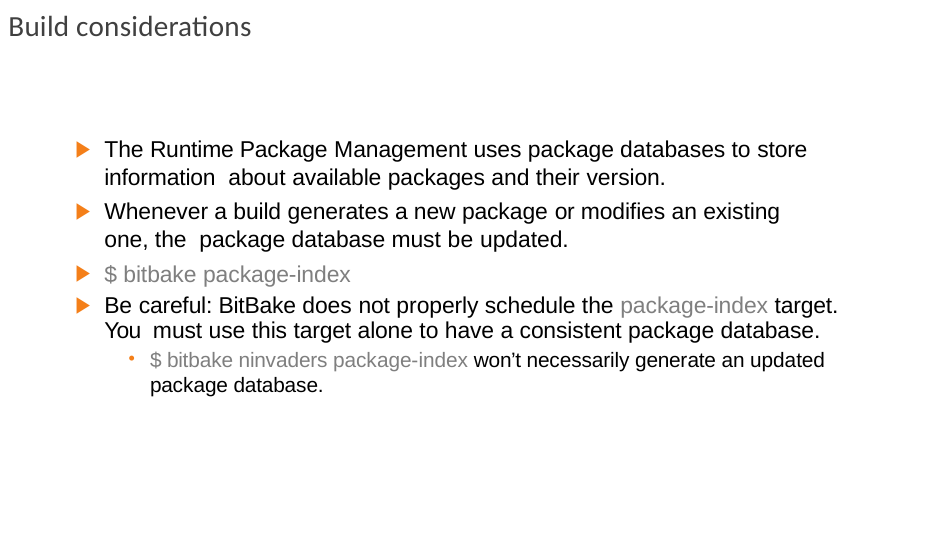

# Build considerations
The Runtime Package Management uses package databases to store information  about available packages and their version.
Whenever a build generates a new package or modifies an existing one, the  package database must be updated.
$ bitbake package-index
Be careful: BitBake does not properly schedule the package-index target. You  must use this target alone to have a consistent package database.
$ bitbake ninvaders package-index won’t necessarily generate an updated  package database.
255/300
Remake by Mao Huynh